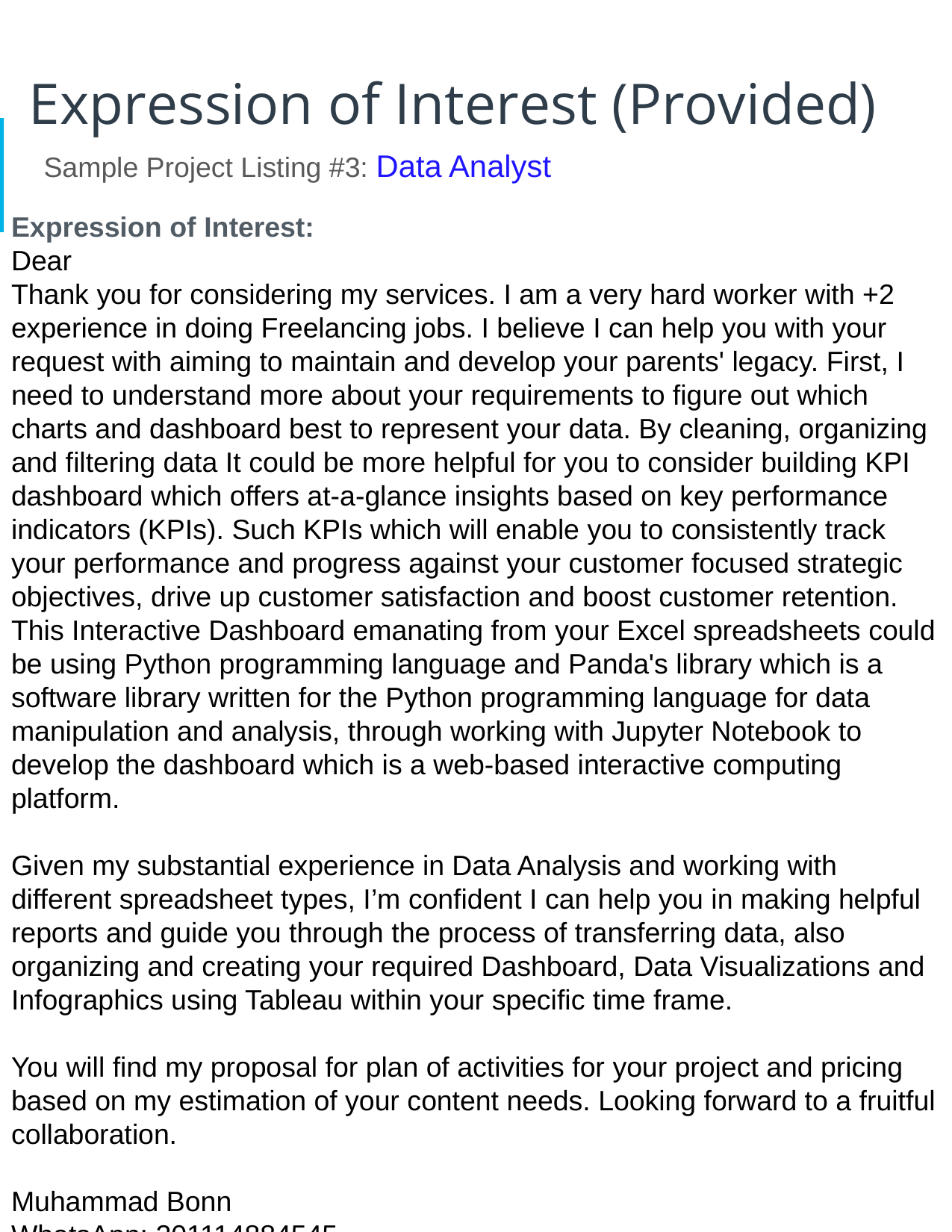

# Expression of Interest (Provided)
Sample Project Listing #3: Data Analyst

Expression of Interest:
Dear
Thank you for considering my services. I am a very hard worker with +2 experience in doing Freelancing jobs. I believe I can help you with your request with aiming to maintain and develop your parents' legacy. First, I need to understand more about your requirements to figure out which charts and dashboard best to represent your data. By cleaning, organizing and filtering data It could be more helpful for you to consider building KPI dashboard which offers at-a-glance insights based on key performance indicators (KPIs). Such KPIs which will enable you to consistently track your performance and progress against your customer focused strategic objectives, drive up customer satisfaction and boost customer retention.
This Interactive Dashboard emanating from your Excel spreadsheets could be using Python programming language and Panda's library which is a software library written for the Python programming language for data manipulation and analysis, through working with Jupyter Notebook to develop the dashboard which is a web-based interactive computing platform.

Given my substantial experience in Data Analysis and working with different spreadsheet types, I’m confident I can help you in making helpful reports and guide you through the process of transferring data, also organizing and creating your required Dashboard, Data Visualizations and Infographics using Tableau within your specific time frame.

You will find my proposal for plan of activities for your project and pricing based on my estimation of your content needs. Looking forward to a fruitful collaboration.

Muhammad Bonn
WhatsApp: 201114884545